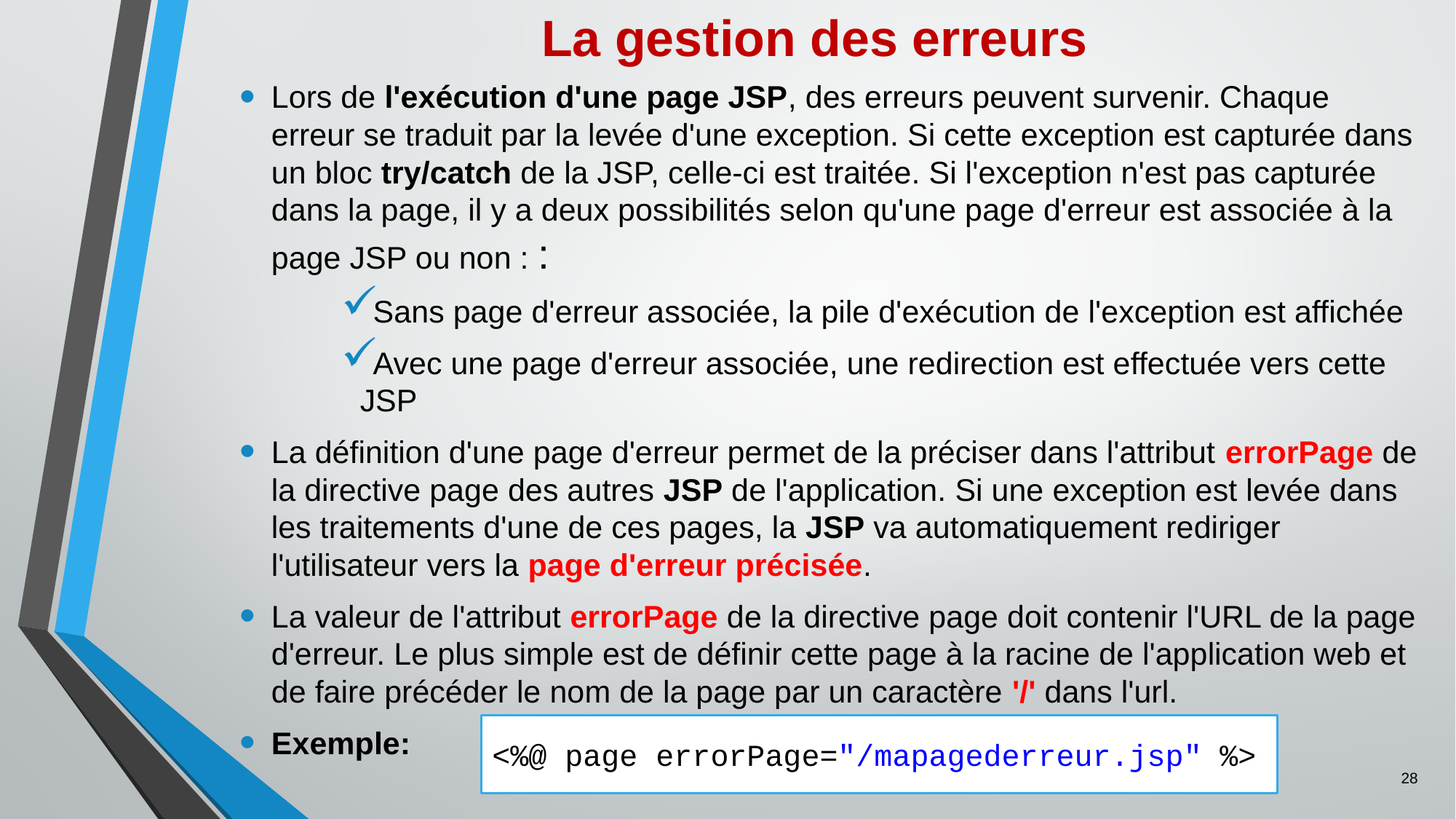

La gestion des erreurs

Lors de l'exécution d'une page JSP, des erreurs peuvent survenir. Chaque erreur se traduit par la levée d'une exception. Si cette exception est capturée dans un bloc try/catch de la JSP, celle-ci est traitée. Si l'exception n'est pas capturée dans la page, il y a deux possibilités selon qu'une page d'erreur est associée à la page JSP ou non : :
Sans page d'erreur associée, la pile d'exécution de l'exception est affichée
Avec une page d'erreur associée, une redirection est effectuée vers cette JSP
La définition d'une page d'erreur permet de la préciser dans l'attribut errorPage de la directive page des autres JSP de l'application. Si une exception est levée dans les traitements d'une de ces pages, la JSP va automatiquement rediriger l'utilisateur vers la page d'erreur précisée.
La valeur de l'attribut errorPage de la directive page doit contenir l'URL de la page d'erreur. Le plus simple est de définir cette page à la racine de l'application web et de faire précéder le nom de la page par un caractère '/' dans l'url.
Exemple:

<%@ page errorPage="/mapagederreur.jsp" %>
28